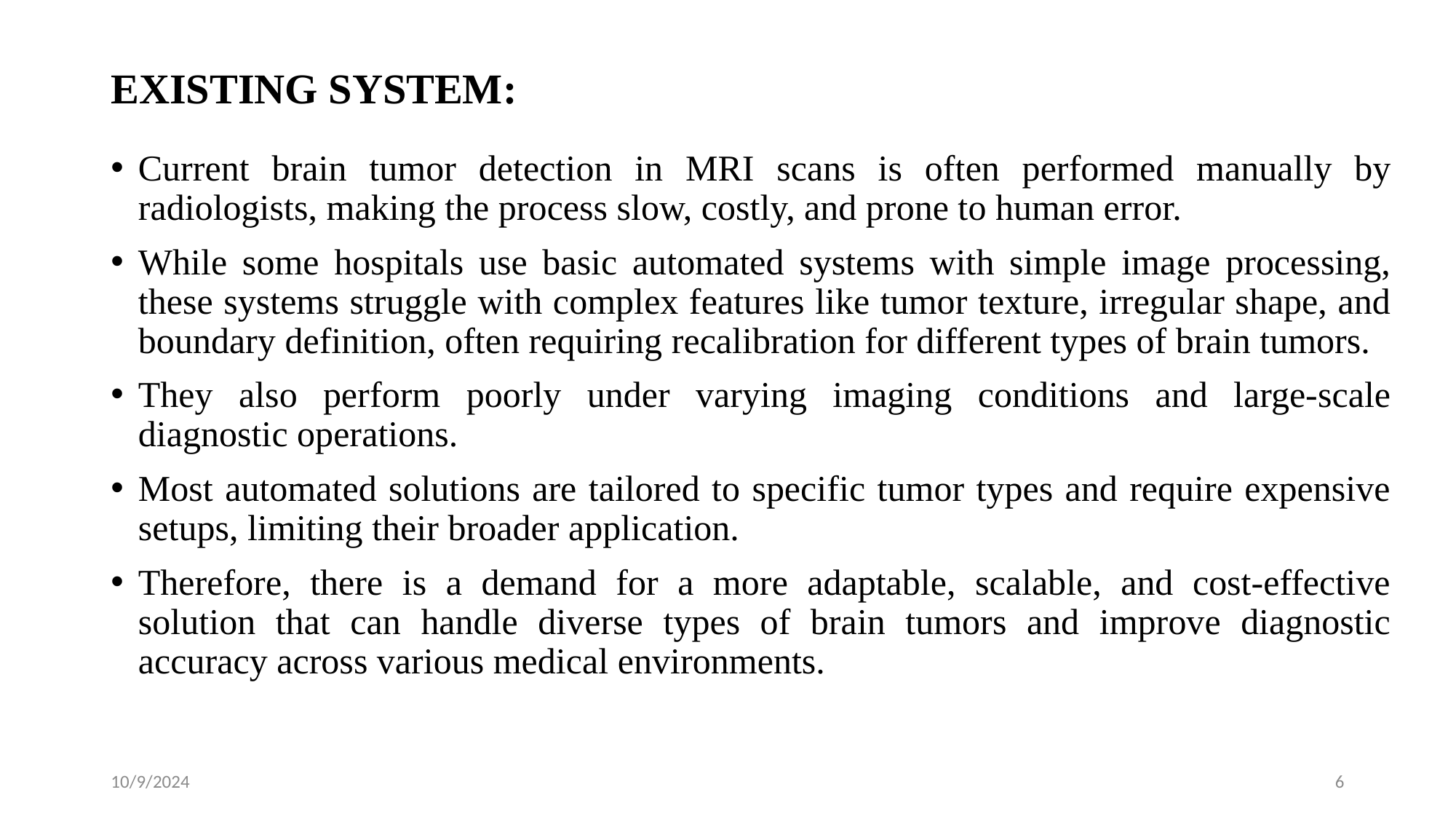

# EXISTING SYSTEM:
Current brain tumor detection in MRI scans is often performed manually by radiologists, making the process slow, costly, and prone to human error.
While some hospitals use basic automated systems with simple image processing, these systems struggle with complex features like tumor texture, irregular shape, and boundary definition, often requiring recalibration for different types of brain tumors.
They also perform poorly under varying imaging conditions and large-scale diagnostic operations.
Most automated solutions are tailored to specific tumor types and require expensive setups, limiting their broader application.
Therefore, there is a demand for a more adaptable, scalable, and cost-effective solution that can handle diverse types of brain tumors and improve diagnostic accuracy across various medical environments.
10/9/2024
6